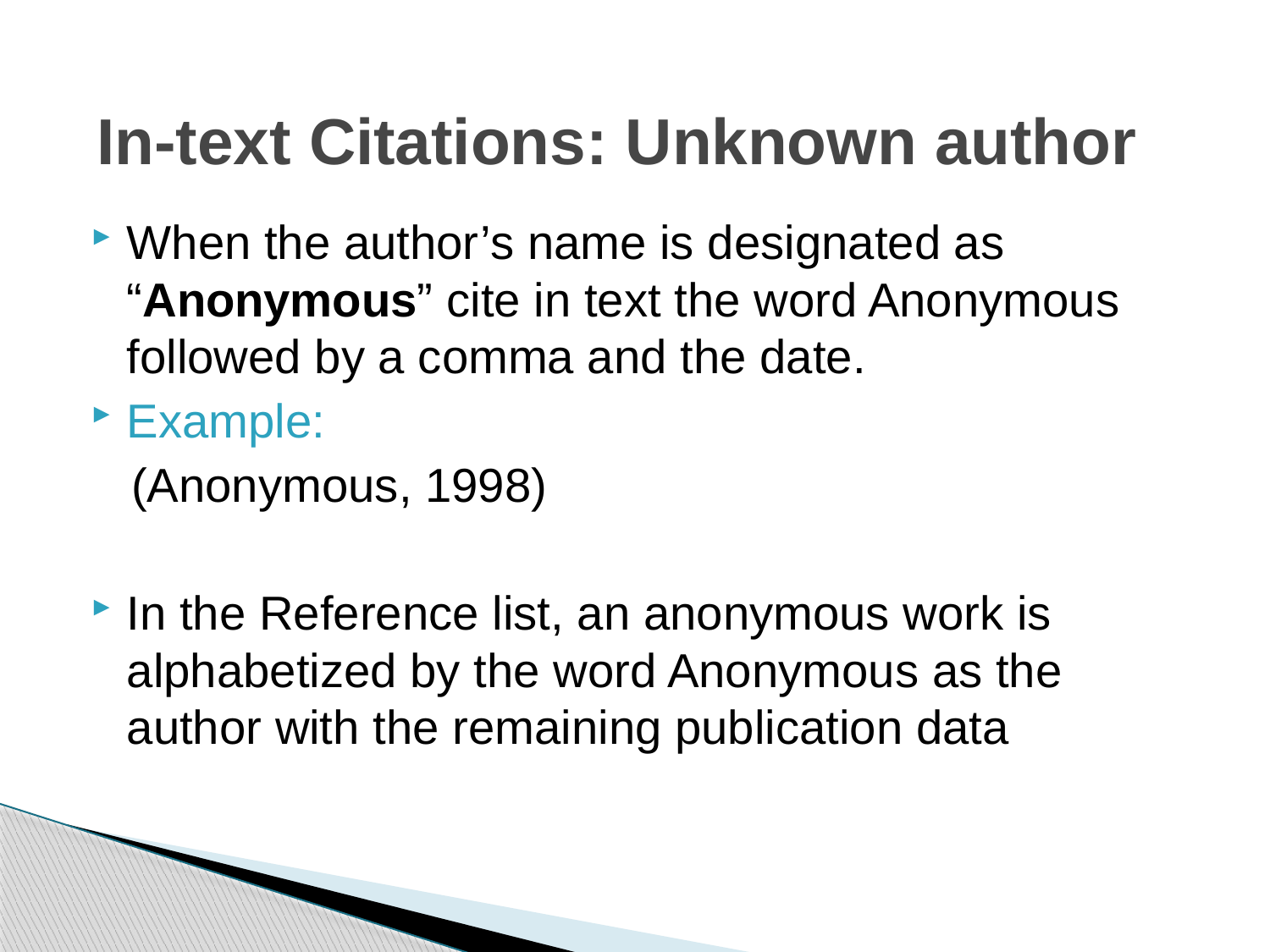

In-text Citations: Unknown author
When the author’s name is designated as “Anonymous” cite in text the word Anonymous followed by a comma and the date.
Example:
   (Anonymous, 1998)

In the Reference list, an anonymous work is alphabetized by the word Anonymous as the author with the remaining publication data